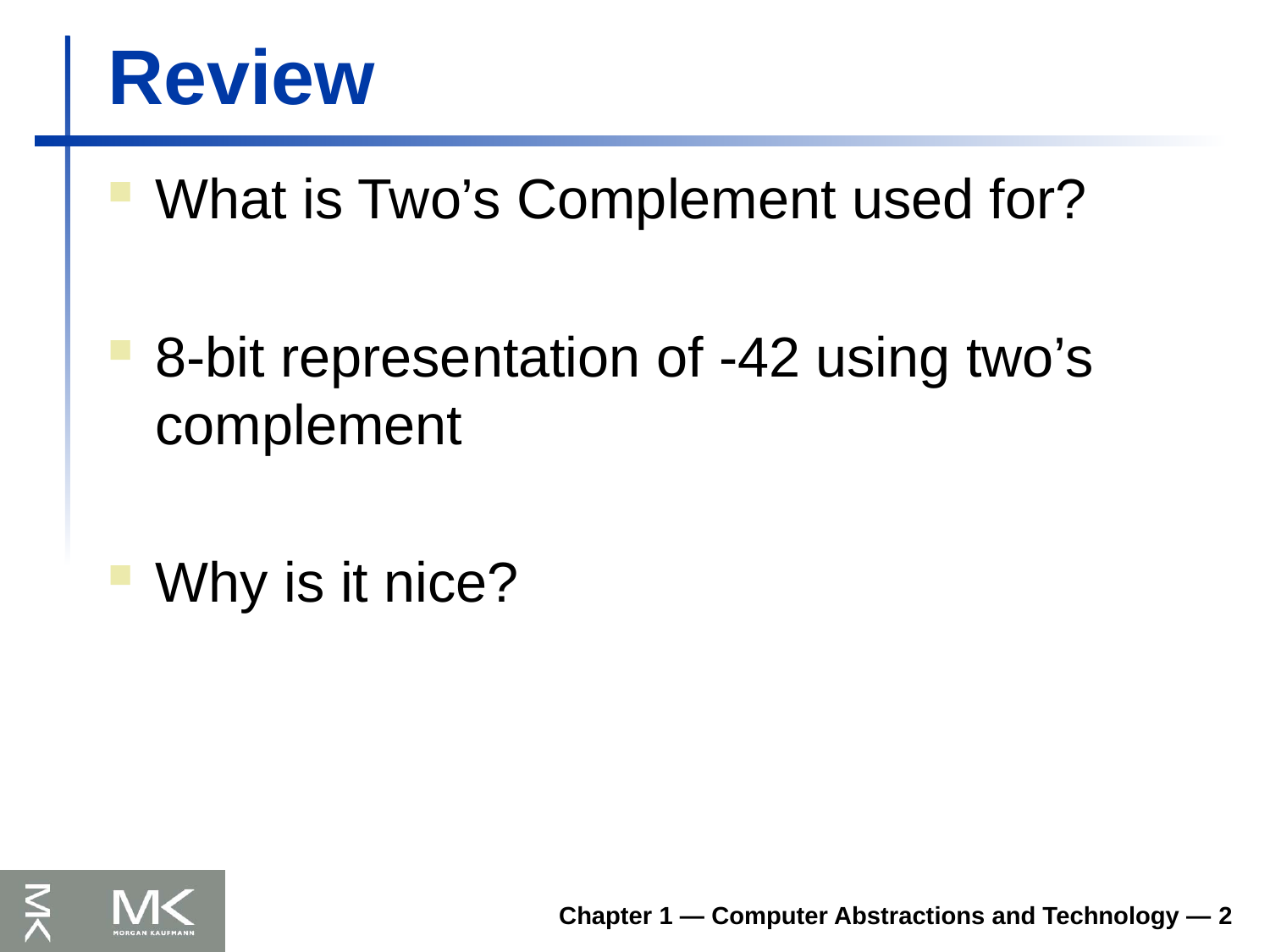

# Review
What is Two’s Complement used for?

8-bit representation of -42 using two’s complement

Why is it nice?

Chapter 1 — Computer Abstractions and Technology — 2